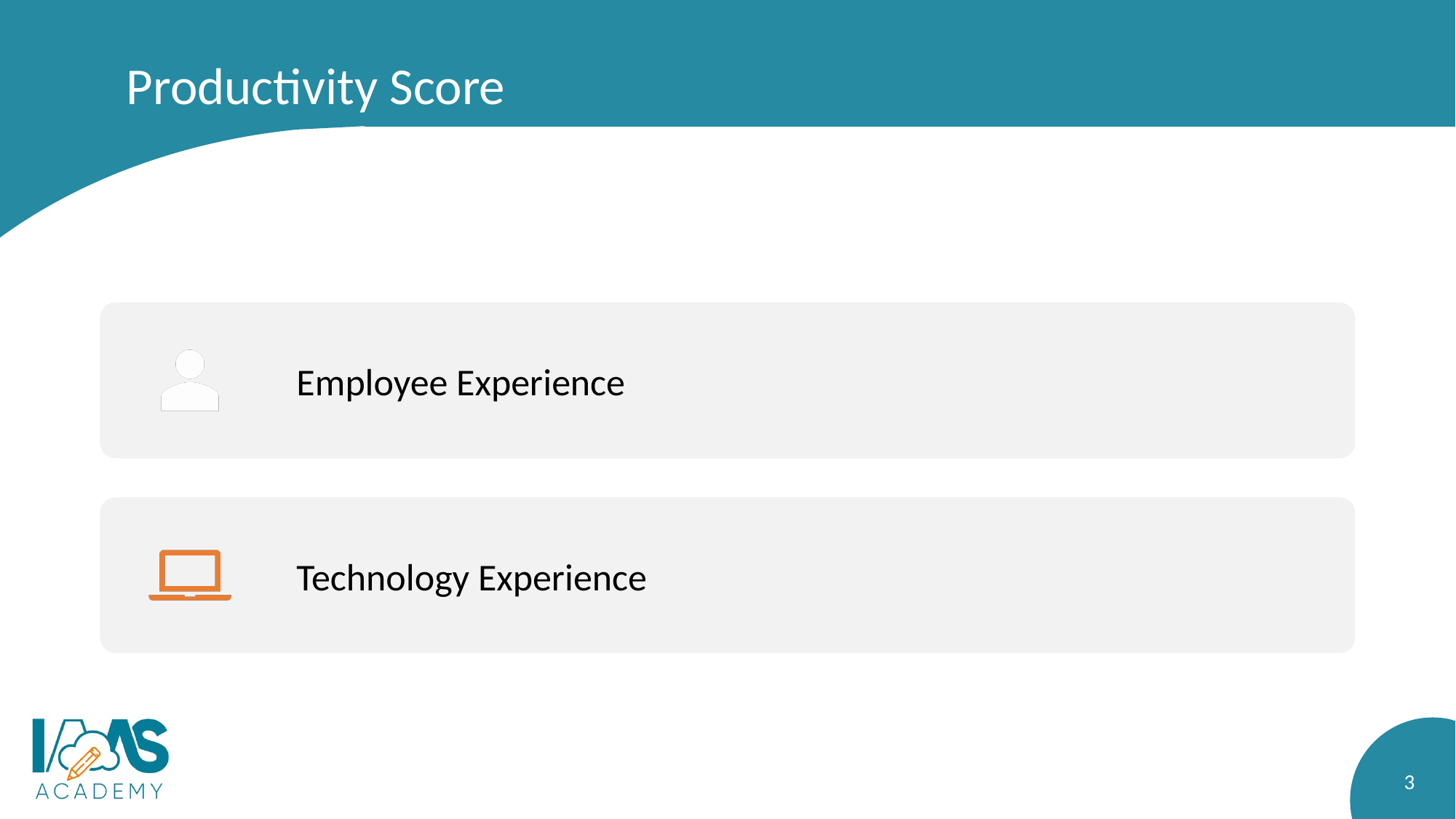

# Productivity Score
Employee Experience
Technology Experience
3